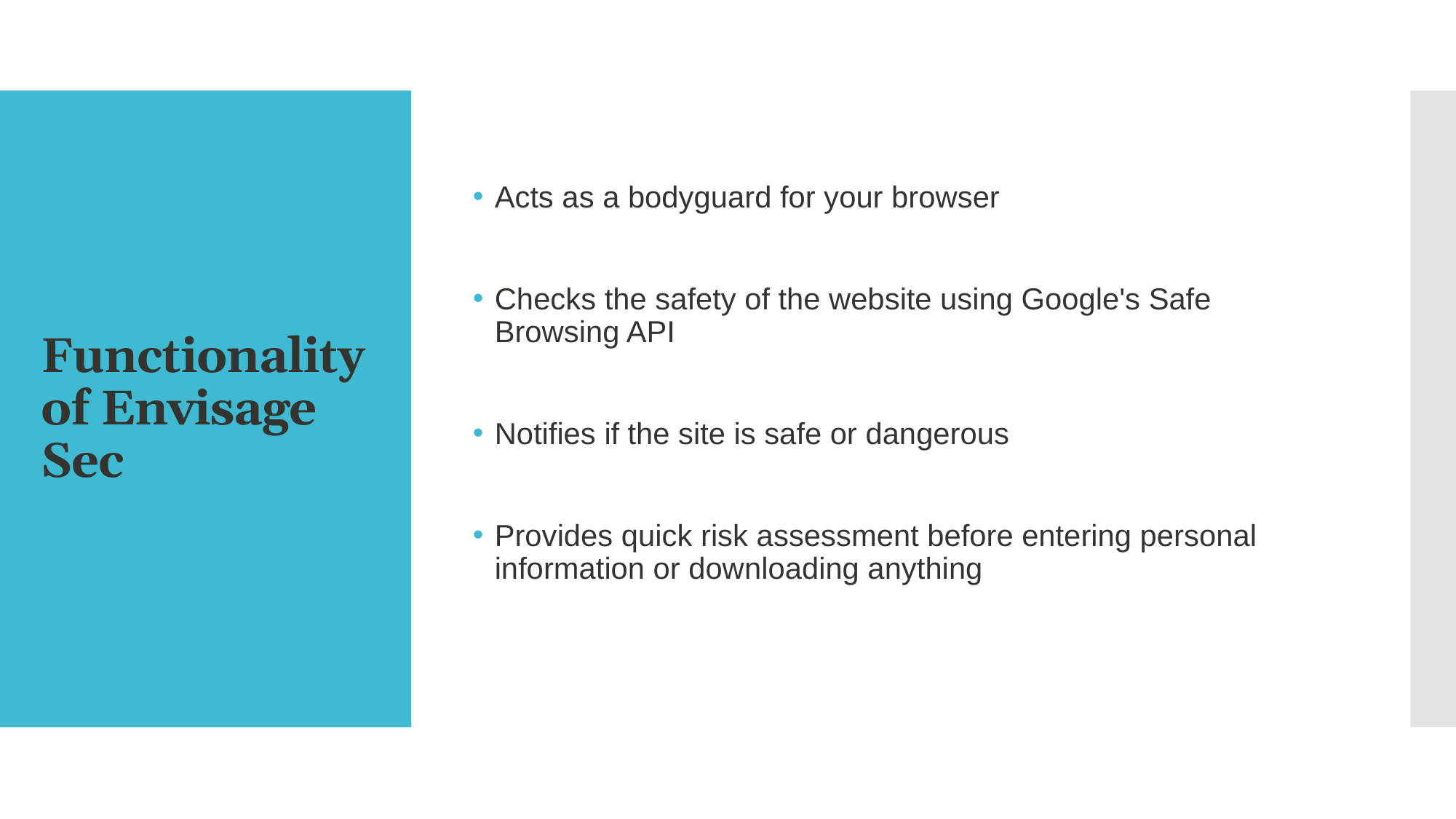

Acts as a bodyguard for your browser

Checks the safety of the website using Google's Safe Browsing API

Notifies if the site is safe or dangerous

Provides quick risk assessment before entering personal information or downloading anything

# Functionality of Envisage Sec